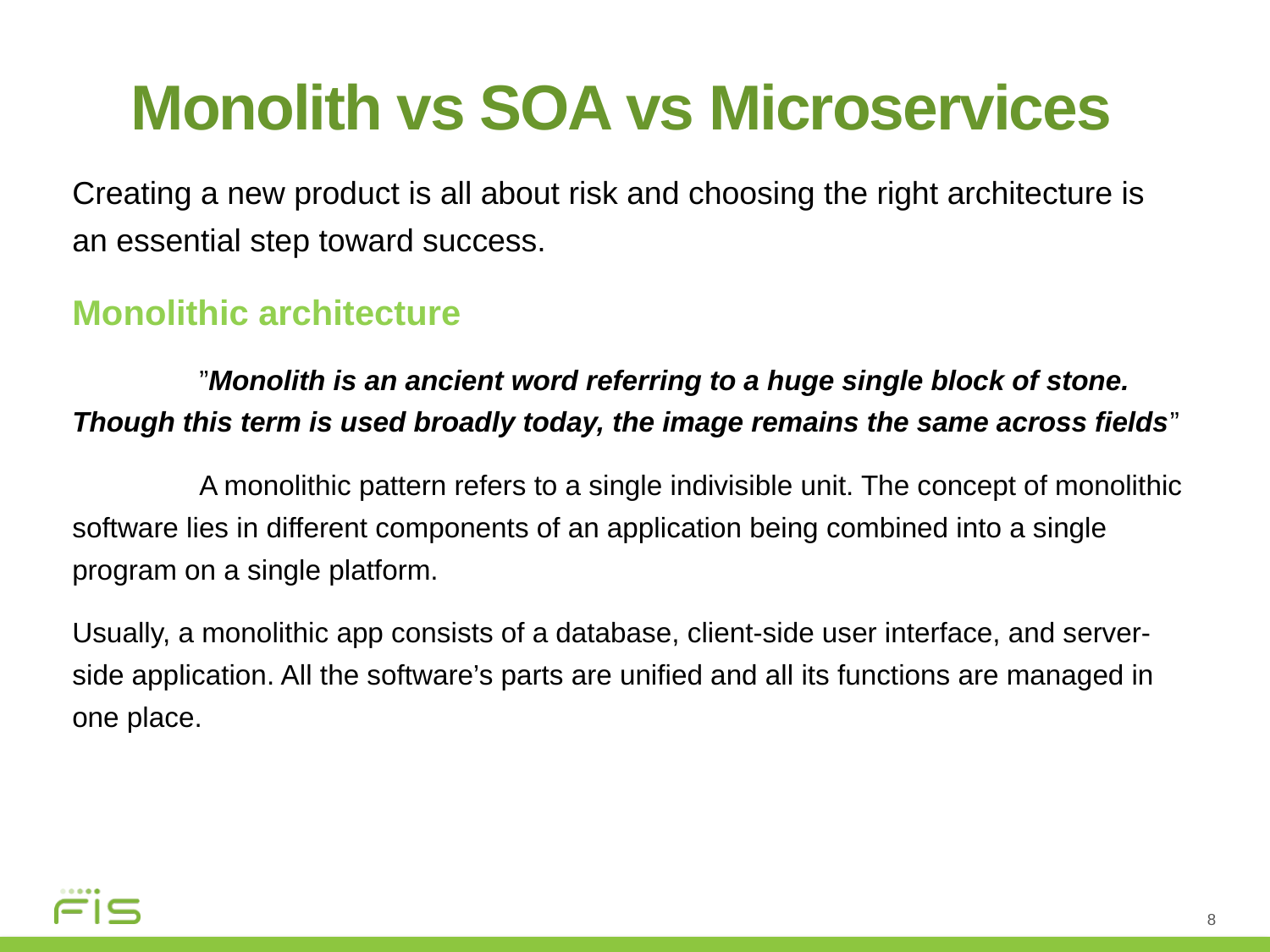

Monolith vs SOA vs Microservices
Creating a new product is all about risk and choosing the right architecture is an essential step toward success.
Monolithic architecture
	”Monolith is an ancient word referring to a huge single block of stone. Though this term is used broadly today, the image remains the same across fields”
	A monolithic pattern refers to a single indivisible unit. The concept of monolithic software lies in different components of an application being combined into a single program on a single platform.
Usually, a monolithic app consists of a database, client-side user interface, and server-side application. All the software’s parts are unified and all its functions are managed in one place.

8